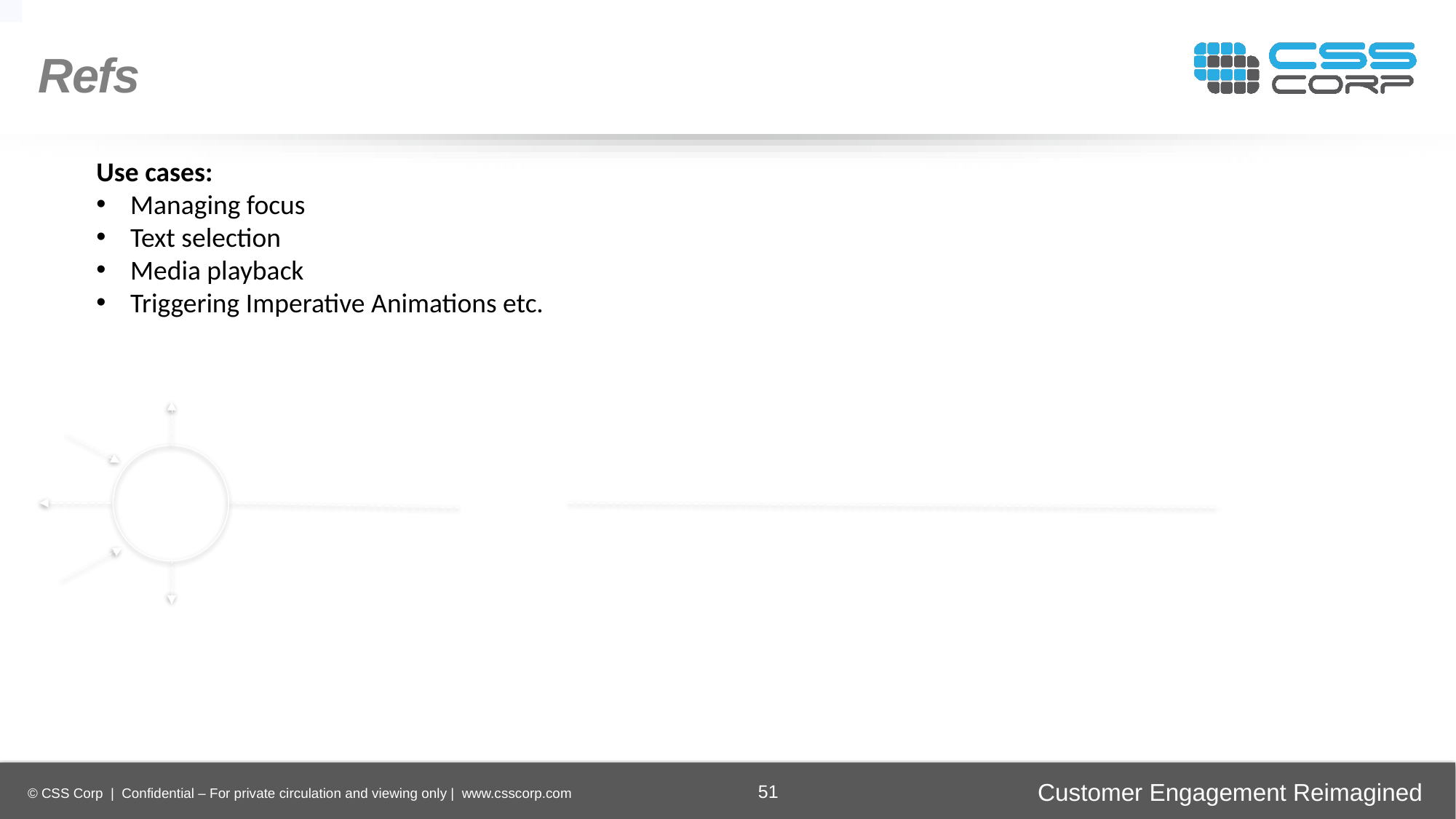

Refs
Use cases:
Managing focus
Text selection
Media playback
Triggering Imperative Animations etc.
Enhancing
Operational Efficiency

Faster Time-to-Market

Digital
Transformation

Securing Brand and Customer Trust

51